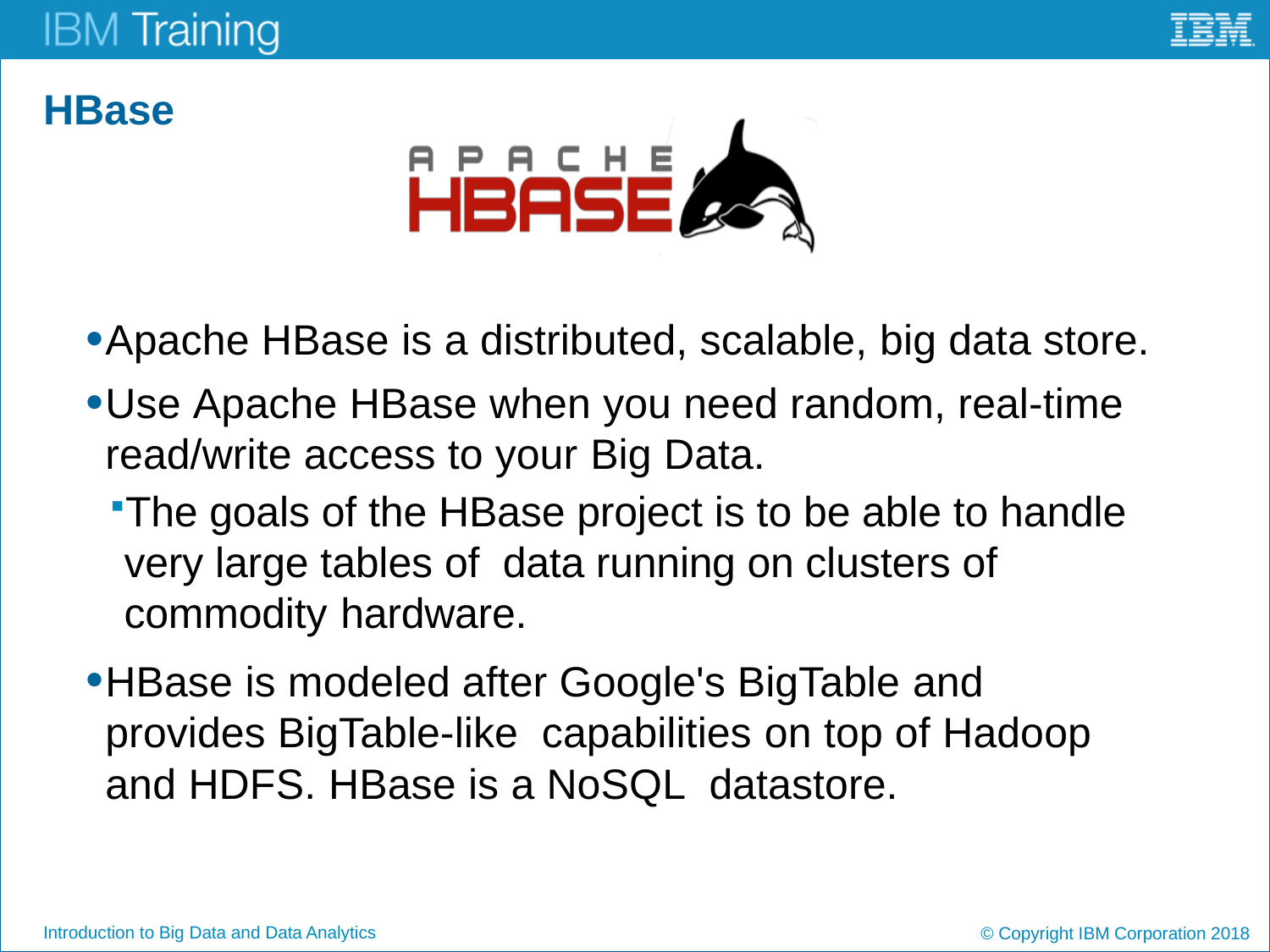

# HBase

Apache HBase is a distributed, scalable, big data store.
Use Apache HBase when you need random, real-time read/write access to your Big Data.
The goals of the HBase project is to be able to handle very large tables of  data running on clusters of commodity hardware.
HBase is modeled after Google's BigTable and provides BigTable-like  capabilities on top of Hadoop and HDFS. HBase is a NoSQL  datastore.